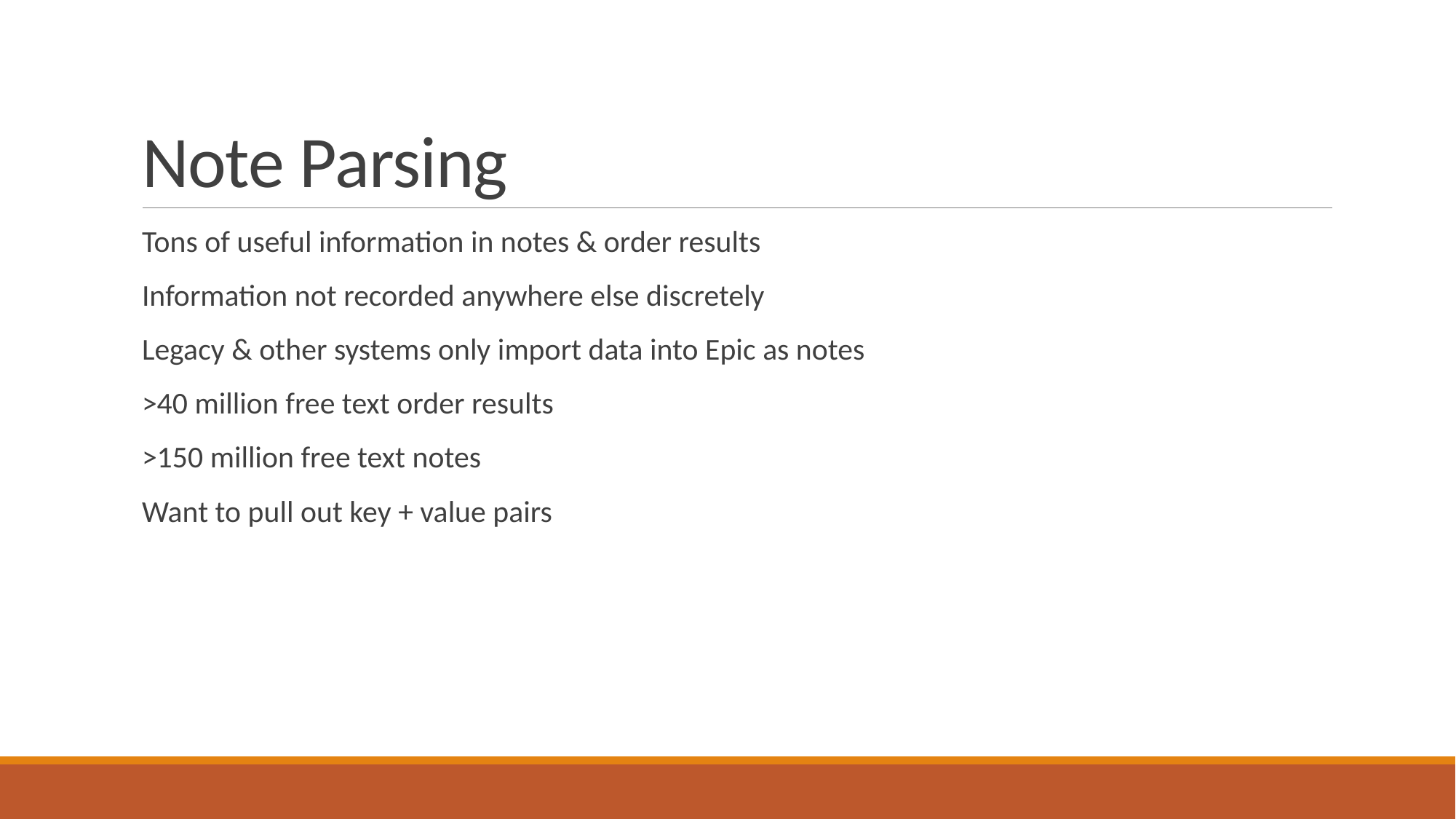

# Note Parsing
Tons of useful information in notes & order results
Information not recorded anywhere else discretely
Legacy & other systems only import data into Epic as notes
>40 million free text order results
>150 million free text notes
Want to pull out key + value pairs